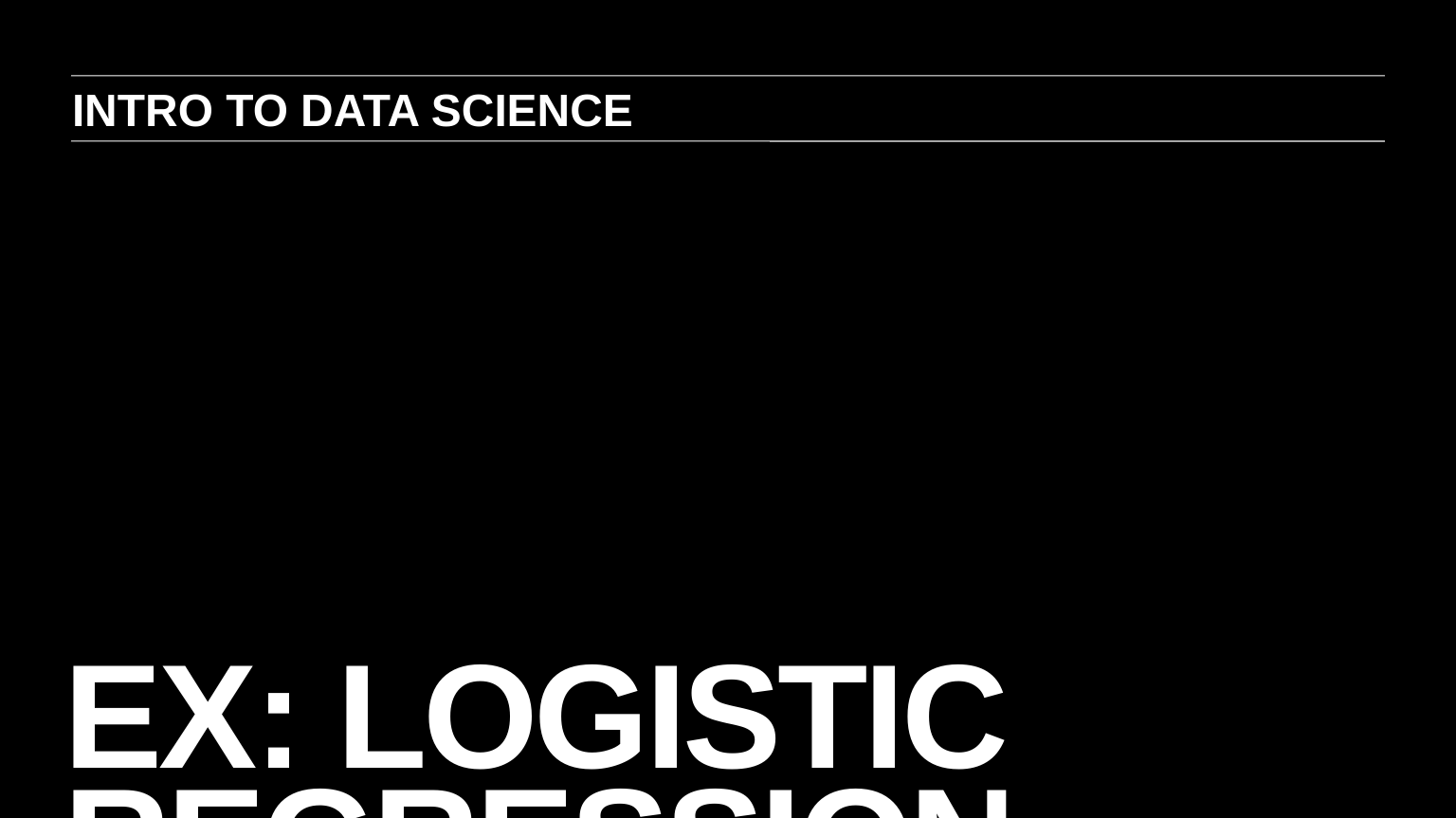

INTRO TO DATA SCIENCE
# Ex: logistic regression